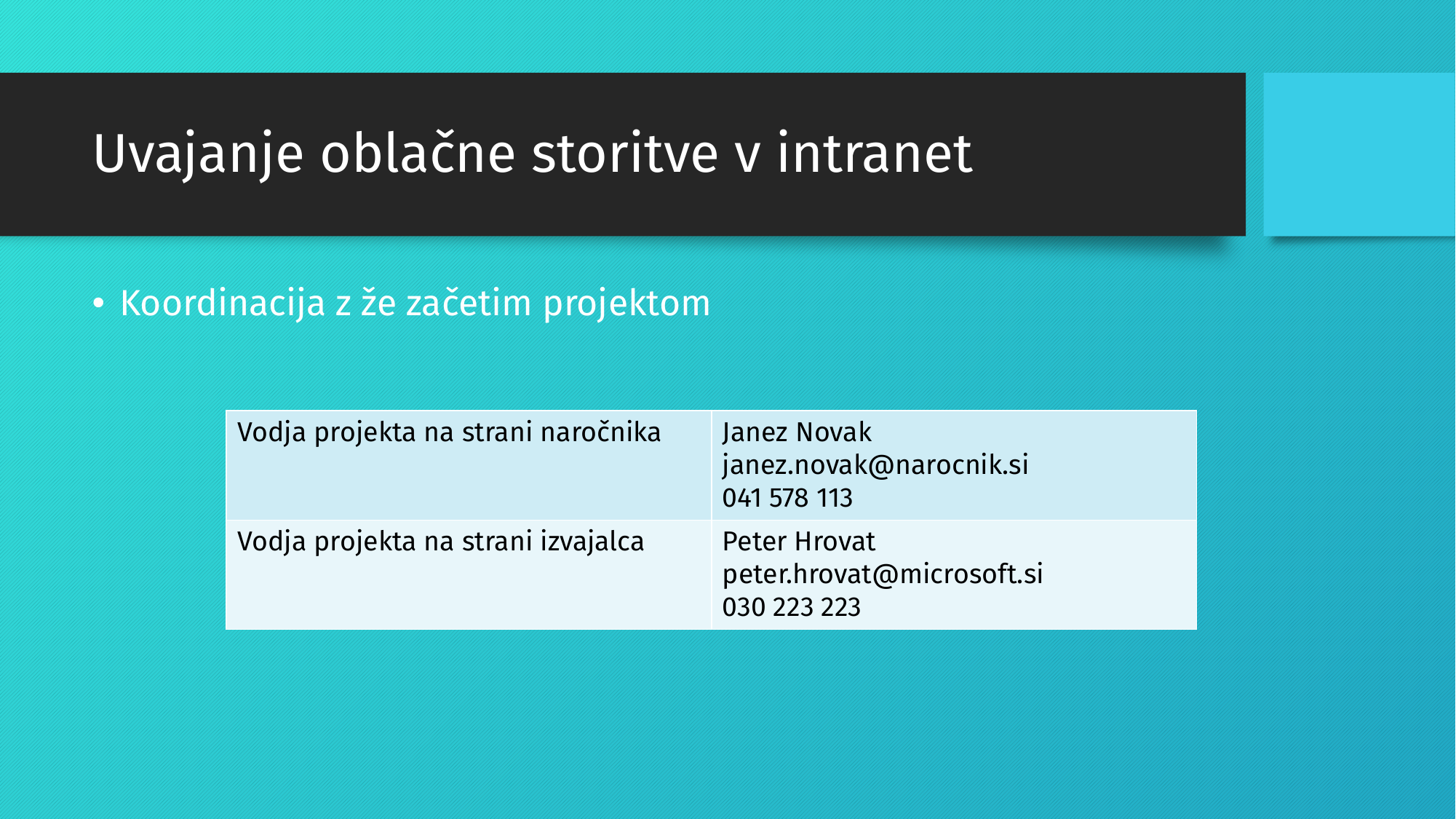

# Uvajanje oblačne storitve v intranet
Koordinacija z že začetim projektom
| Vodja projekta na strani naročnika | Janez Novak janez.novak@narocnik.si 041 578 113 |
| --- | --- |
| Vodja projekta na strani izvajalca | Peter Hrovat peter.hrovat@microsoft.si 030 223 223 |